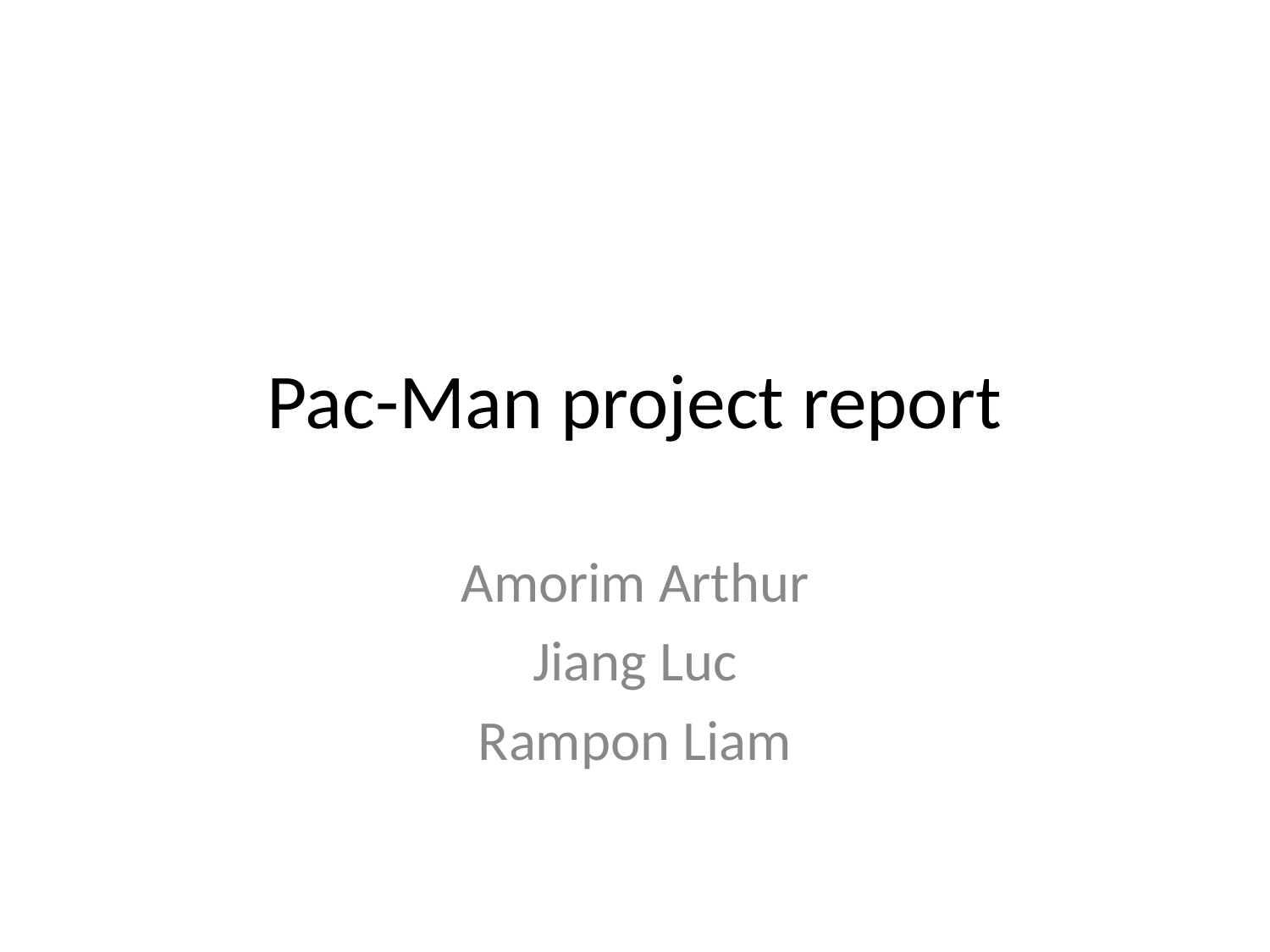

# Pac-Man project report
Amorim Arthur
Jiang Luc
Rampon Liam